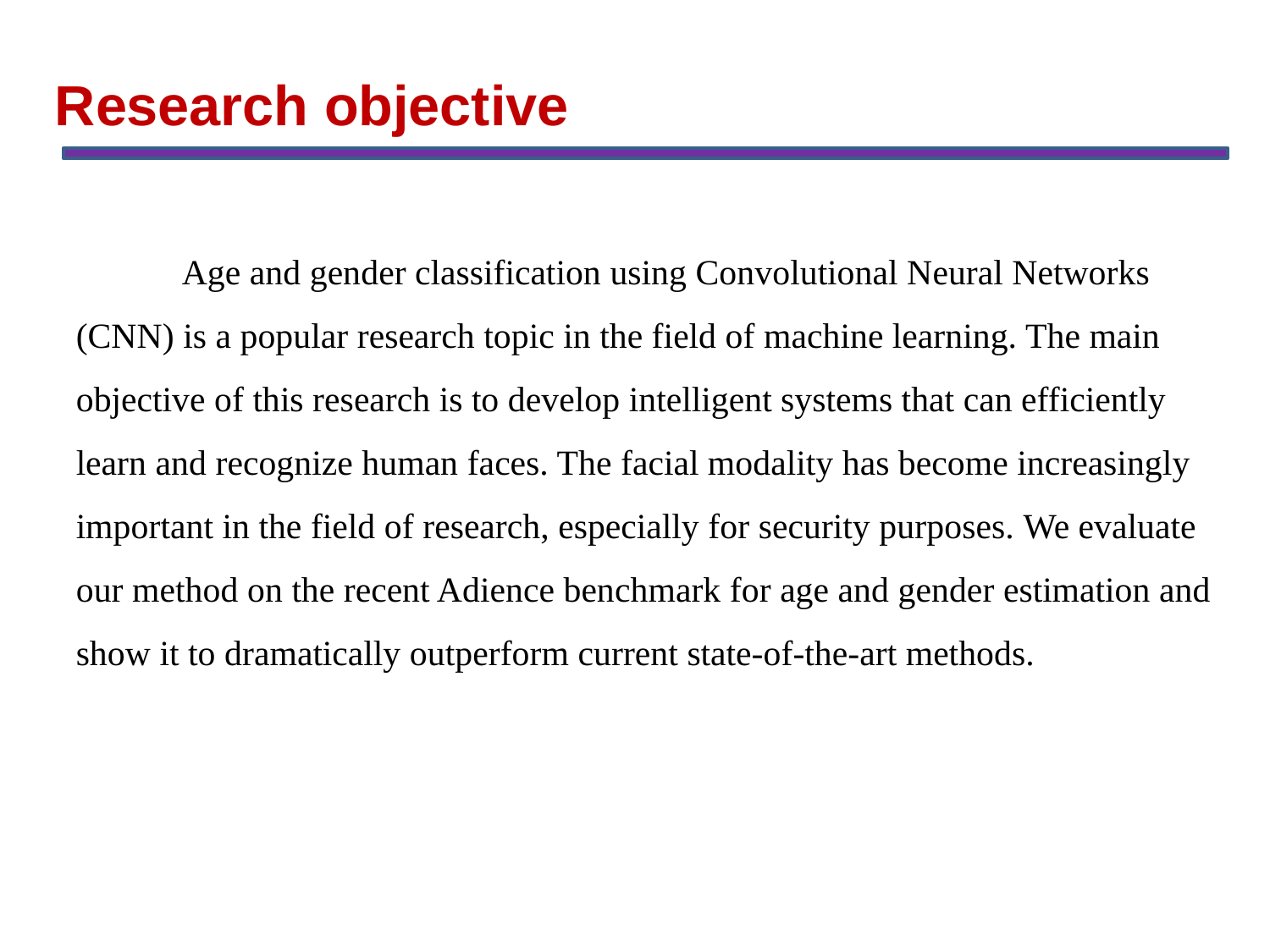

Research objective

            Age and gender classification using Convolutional Neural Networks (CNN) is a popular research topic in the field of machine learning. The main objective of this research is to develop intelligent systems that can efficiently learn and recognize human faces. The facial modality has become increasingly important in the field of research, especially for security purposes. We evaluate our method on the recent Adience benchmark for age and gender estimation and show it to dramatically outperform current state-of-the-art methods.